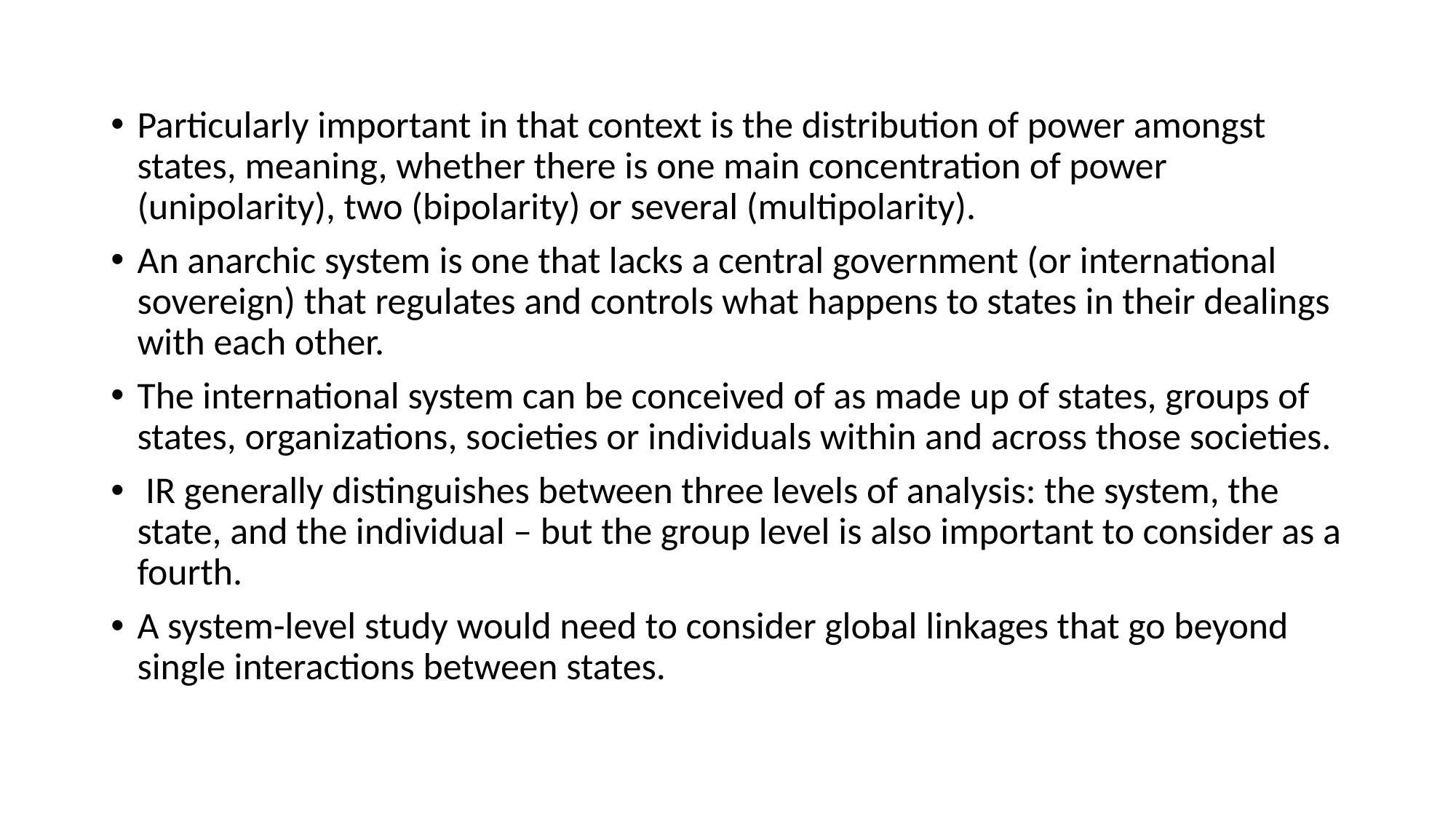

#
Particularly important in that context is the distribution of power amongst states, meaning, whether there is one main concentration of power (unipolarity), two (bipolarity) or several (multipolarity).
An anarchic system is one that lacks a central government (or international sovereign) that regulates and controls what happens to states in their dealings with each other.
The international system can be conceived of as made up of states, groups of states, organizations, societies or individuals within and across those societies.
 IR generally distinguishes between three levels of analysis: the system, the state, and the individual – but the group level is also important to consider as a fourth.
A system-level study would need to consider global linkages that go beyond single interactions between states.